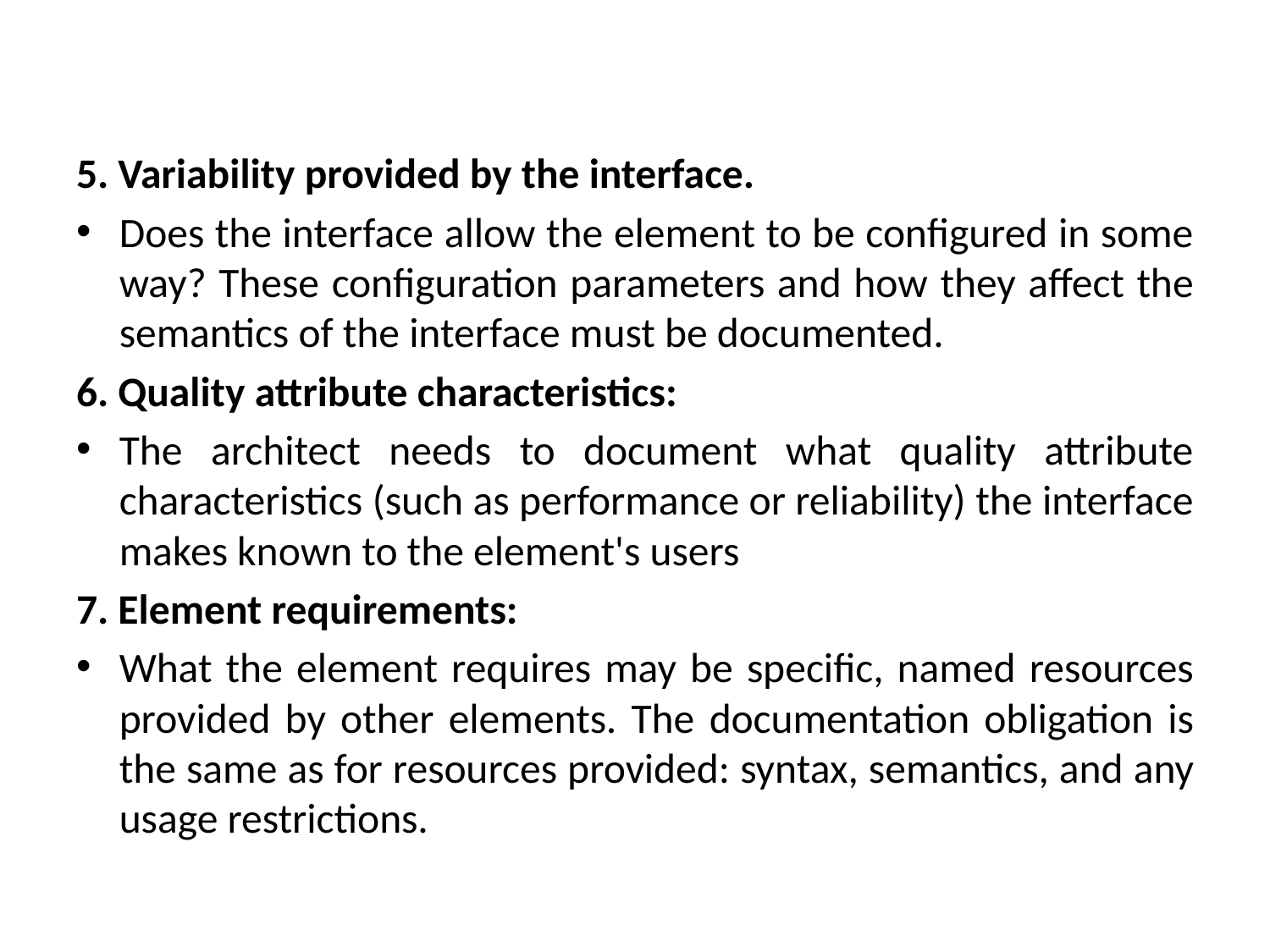

#

5. Variability provided by the interface.
Does the interface allow the element to be configured in some way? These configuration parameters and how they affect the semantics of the interface must be documented.
6. Quality attribute characteristics:
The architect needs to document what quality attribute characteristics (such as performance or reliability) the interface makes known to the element's users
7. Element requirements:
What the element requires may be specific, named resources provided by other elements. The documentation obligation is the same as for resources provided: syntax, semantics, and any usage restrictions.